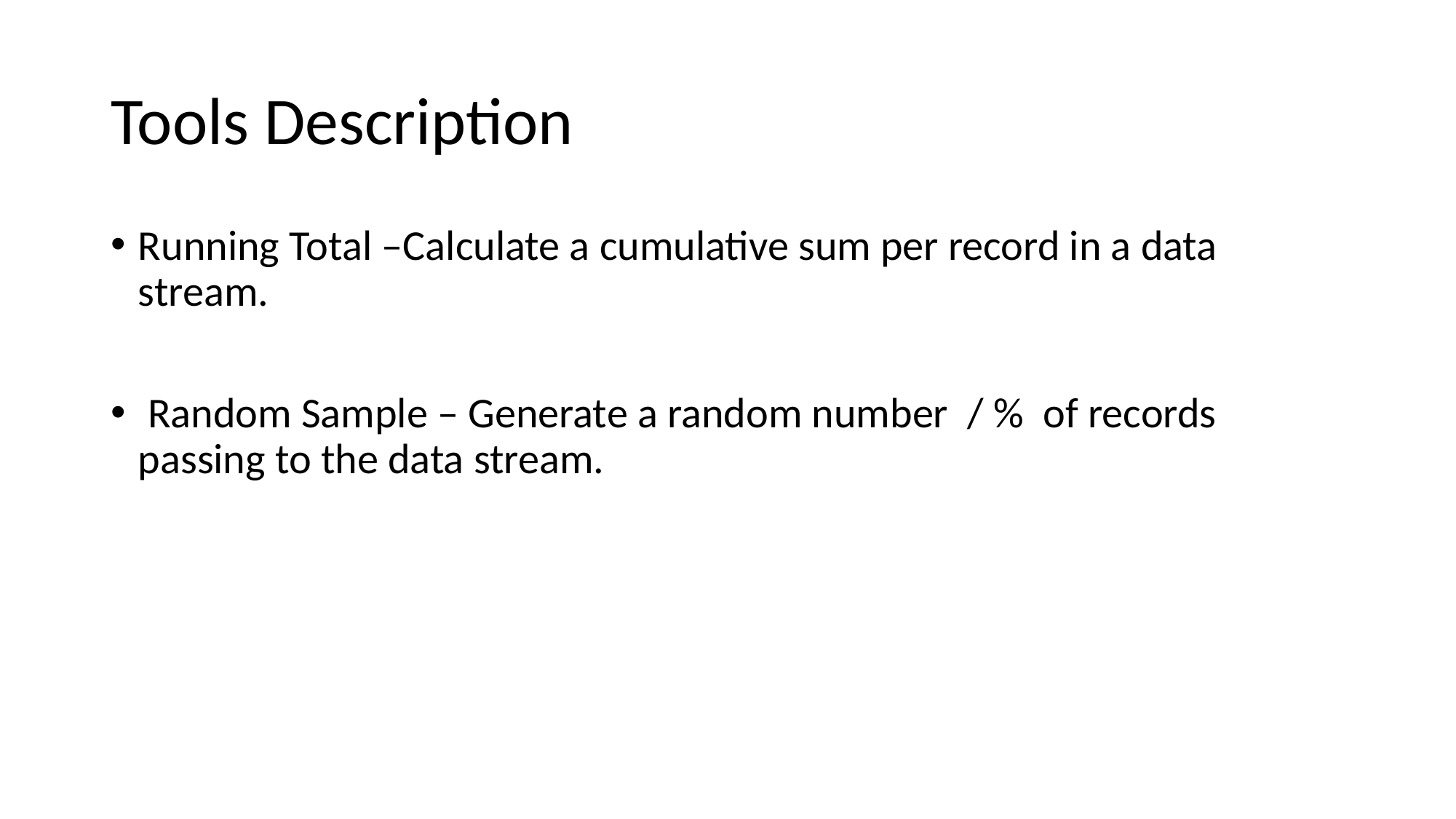

# Tools Description
Running Total –Calculate a cumulative sum per record in a data stream.

 Random Sample – Generate a random number  / %  of records passing to the data stream.